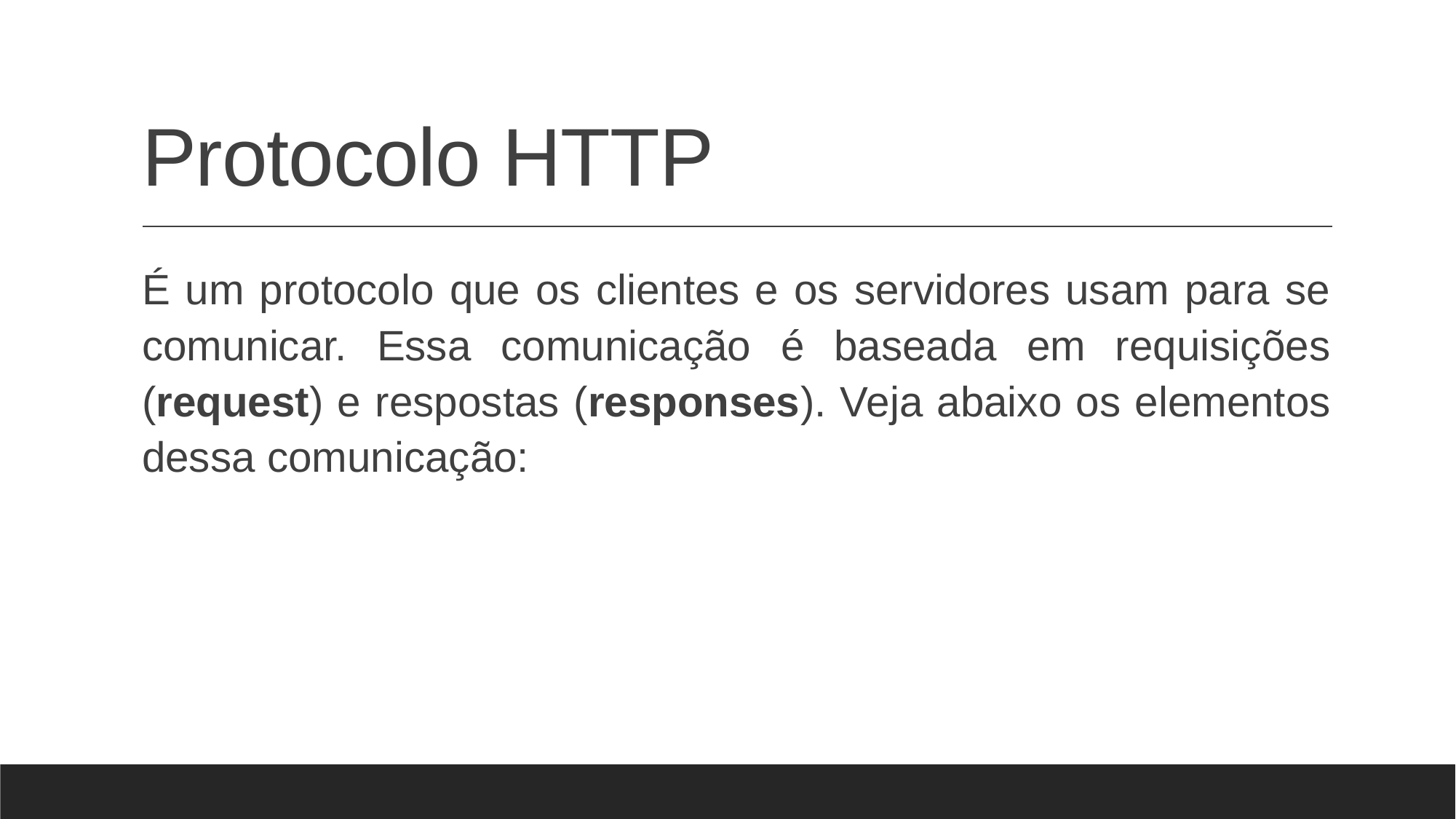

# Protocolo HTTP
É um protocolo que os clientes e os servidores usam para se comunicar. Essa comunicação é baseada em requisições (request) e respostas (responses). Veja abaixo os elementos dessa comunicação: